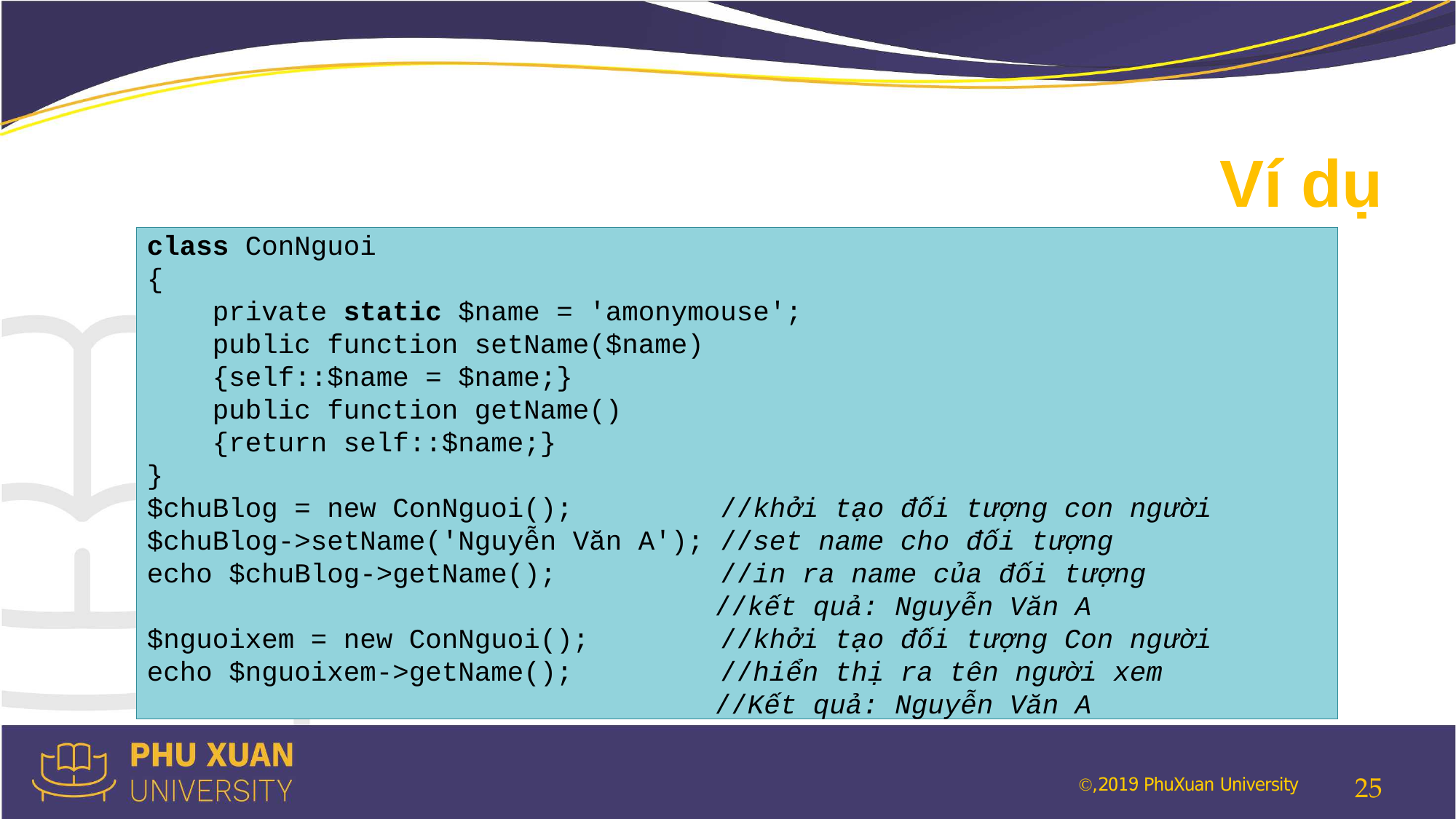

# Ví dụ

class ConNguoi
{
    private static $name = 'amonymouse';
    public function setName($name)
    {self::$name = $name;}
    public function getName()
    {return self::$name;}
}
$chuBlog = new ConNguoi();         //khởi tạo đối tượng con người
$chuBlog->setName('Nguyễn Văn A'); //set name cho đối tượng
echo $chuBlog->getName();          //in ra name của đối tượng
				        //kết quả: Nguyễn Văn A
$nguoixem = new ConNguoi();        //khởi tạo đối tượng Con người
echo $nguoixem->getName();         //hiển thị ra tên người xem
 				        //Kết quả: Nguyễn Văn A
25